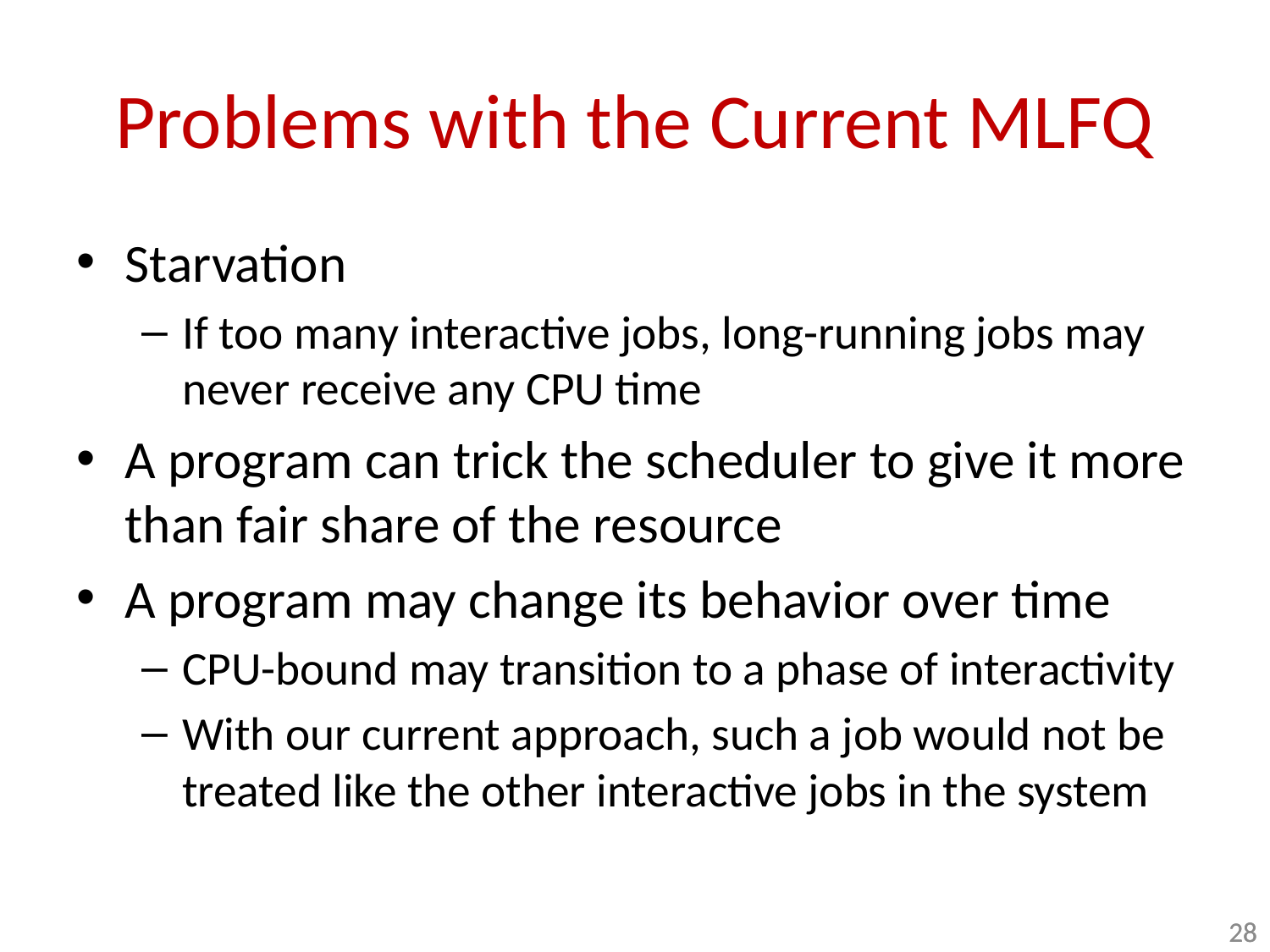

# Problems with the Current MLFQ
Starvation
If too many interactive jobs, long-running jobs may never receive any CPU time
A program can trick the scheduler to give it more than fair share of the resource
A program may change its behavior over time
CPU-bound may transition to a phase of interactivity
With our current approach, such a job would not be treated like the other interactive jobs in the system